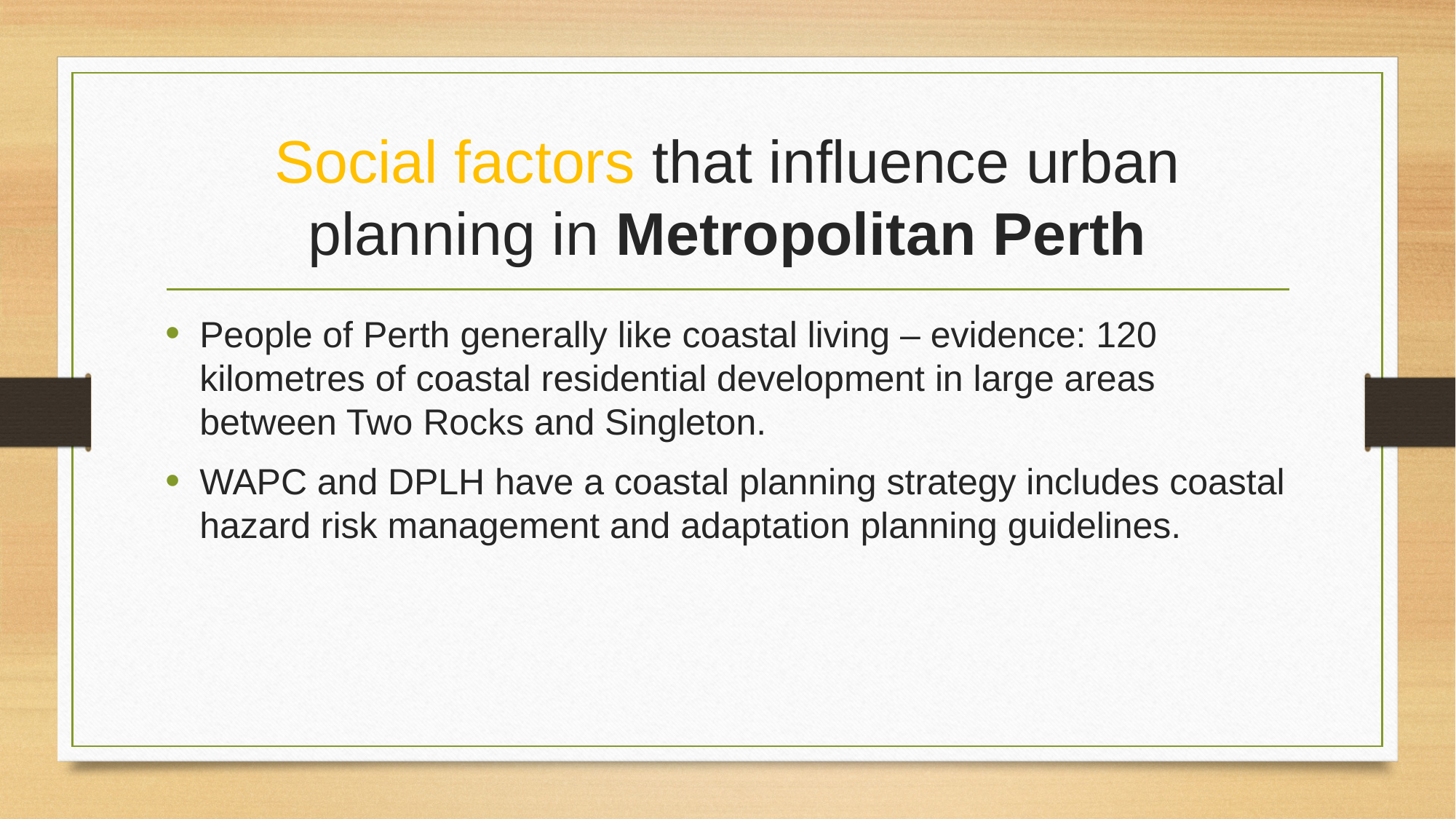

# Social factors that influence urban planning in Metropolitan Perth
People of Perth generally like coastal living – evidence: 120 kilometres of coastal residential development in large areas between Two Rocks and Singleton.
WAPC and DPLH have a coastal planning strategy includes coastal hazard risk management and adaptation planning guidelines.